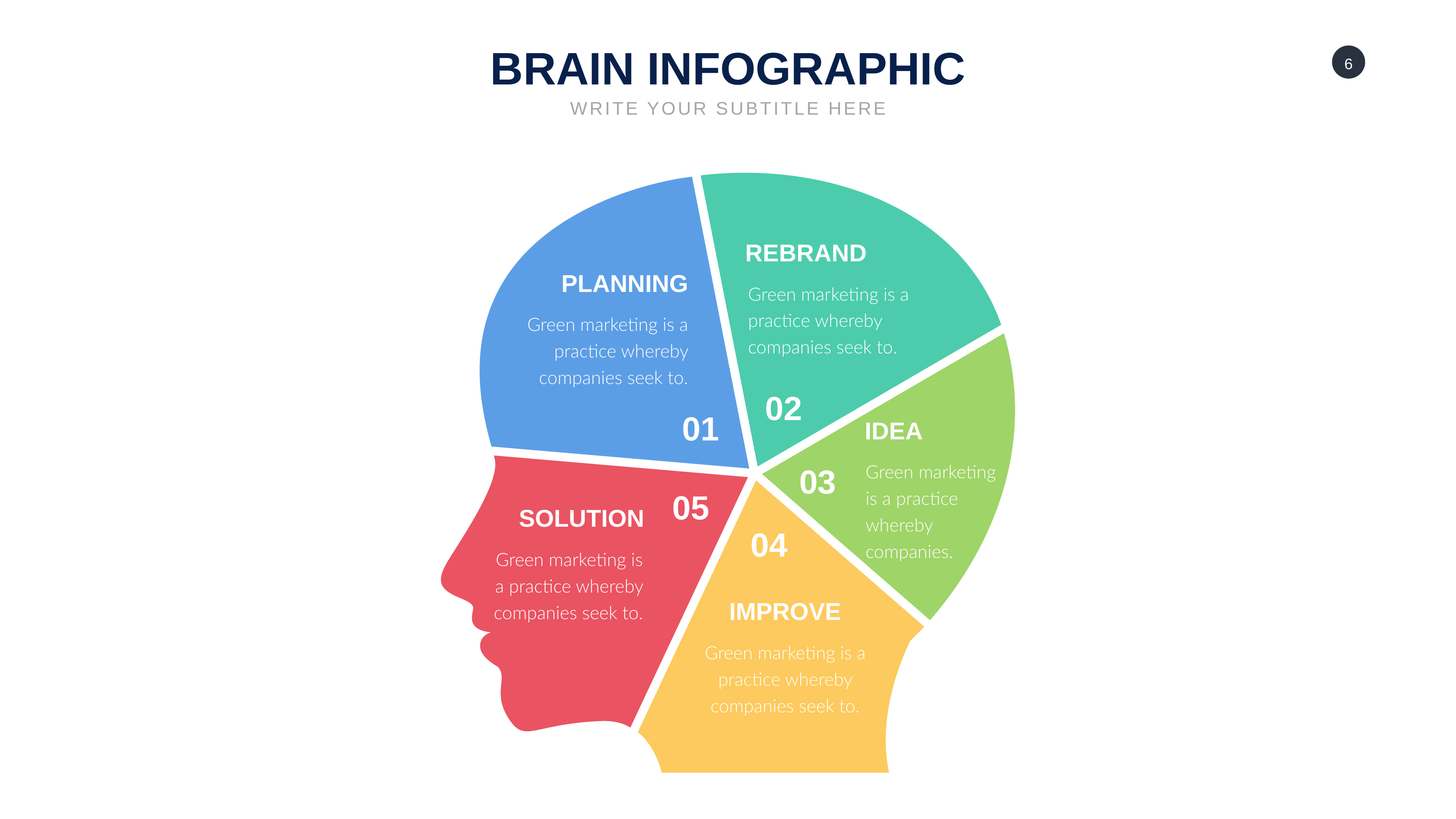

BRAIN INFOGRAPHIC
WRITE YOUR SUBTITLE HERE

REBRAND
PLANNING
Green marketing is a practice whereby companies seek to.
Green marketing is a practice whereby companies seek to.

02
01
IDEA
Green marketing is a practice whereby companies.

03

05
SOLUTION
04
Green marketing is a practice whereby companies seek to.
IMPROVE
Green marketing is a practice whereby companies seek to.